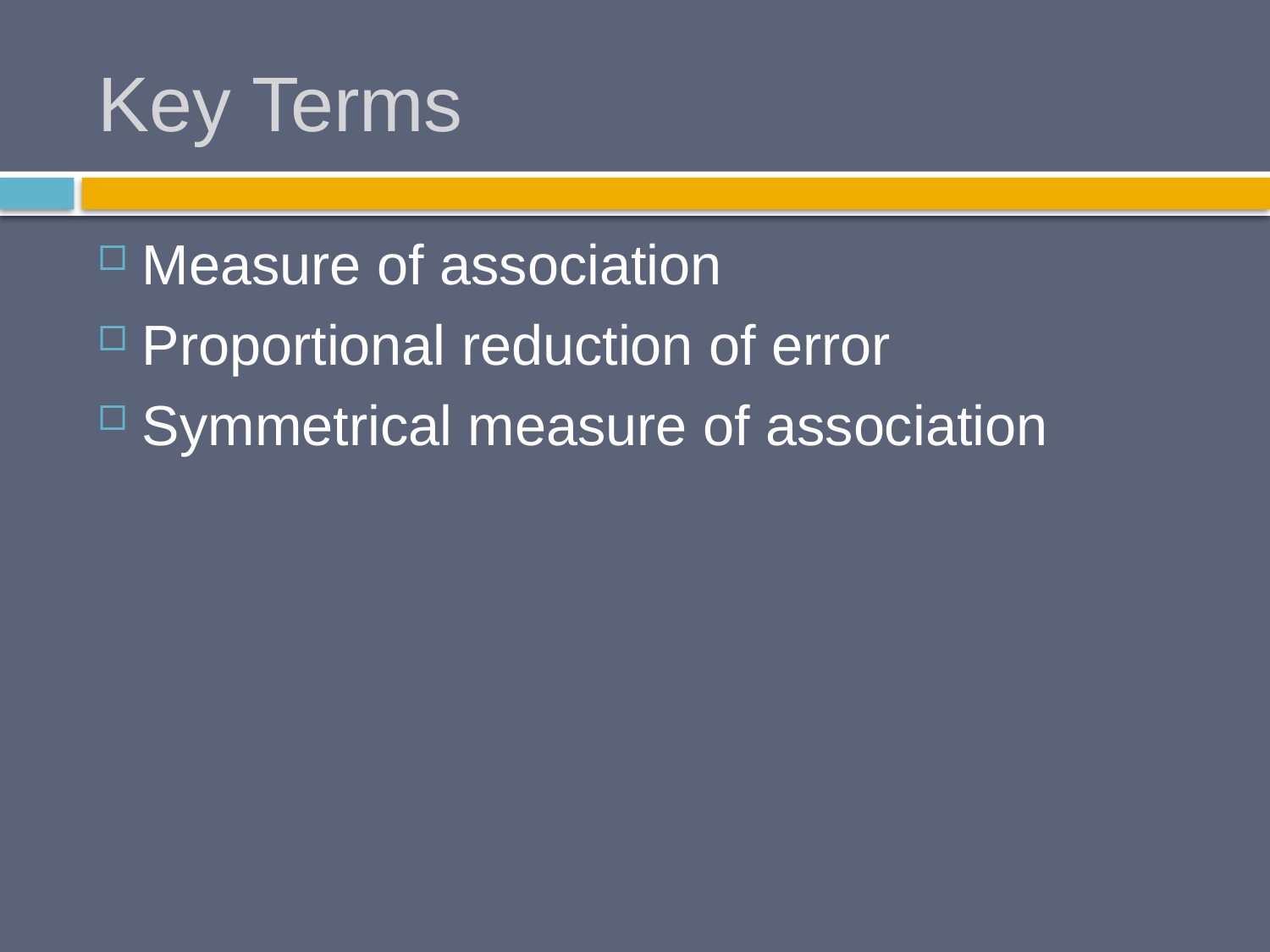

# Key Terms
Measure of association
Proportional reduction of error
Symmetrical measure of association